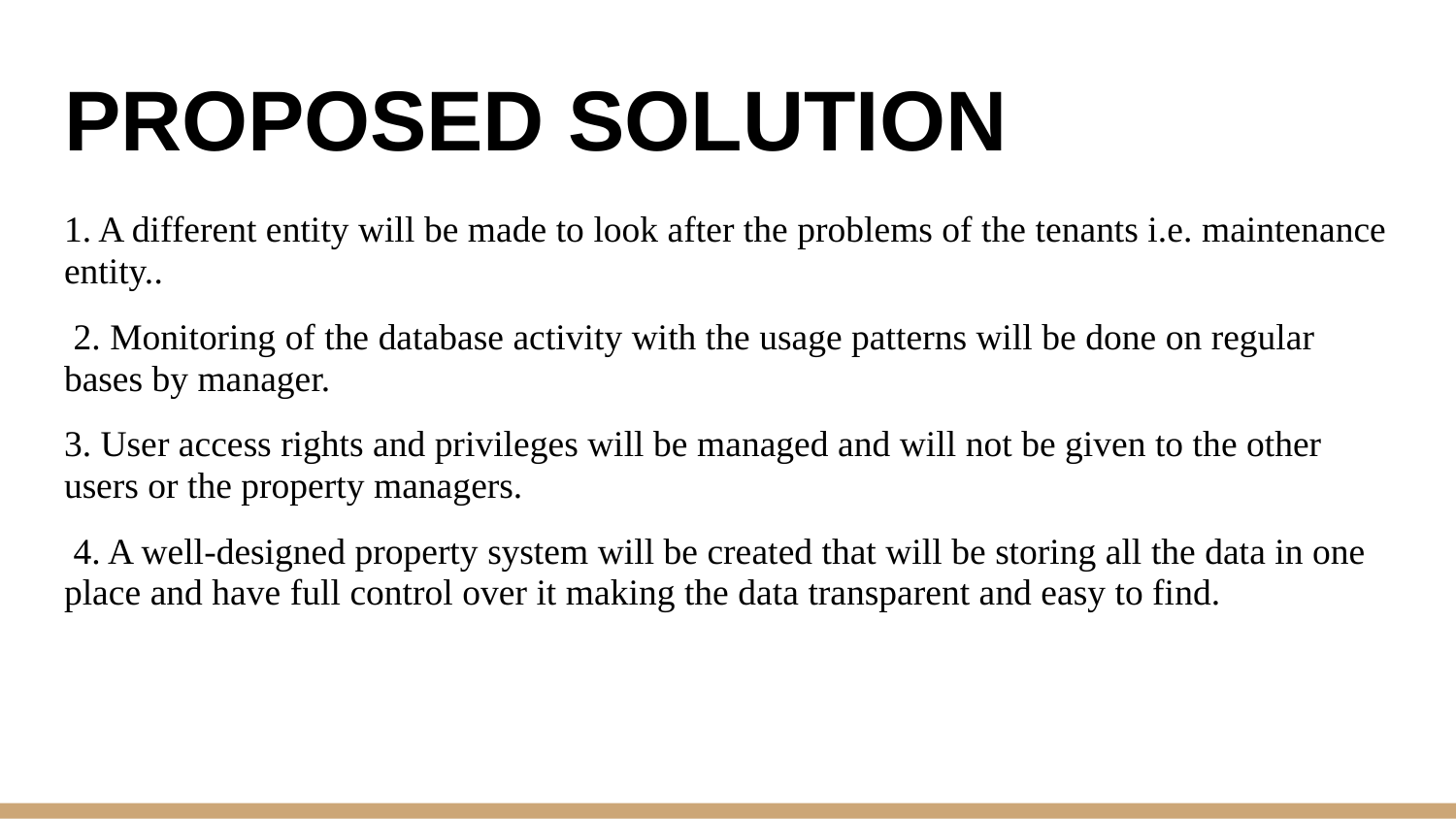

# PROPOSED SOLUTION
1. A different entity will be made to look after the problems of the tenants i.e. maintenance entity..
 2. Monitoring of the database activity with the usage patterns will be done on regular bases by manager.
3. User access rights and privileges will be managed and will not be given to the other users or the property managers.
 4. A well-designed property system will be created that will be storing all the data in one place and have full control over it making the data transparent and easy to find.